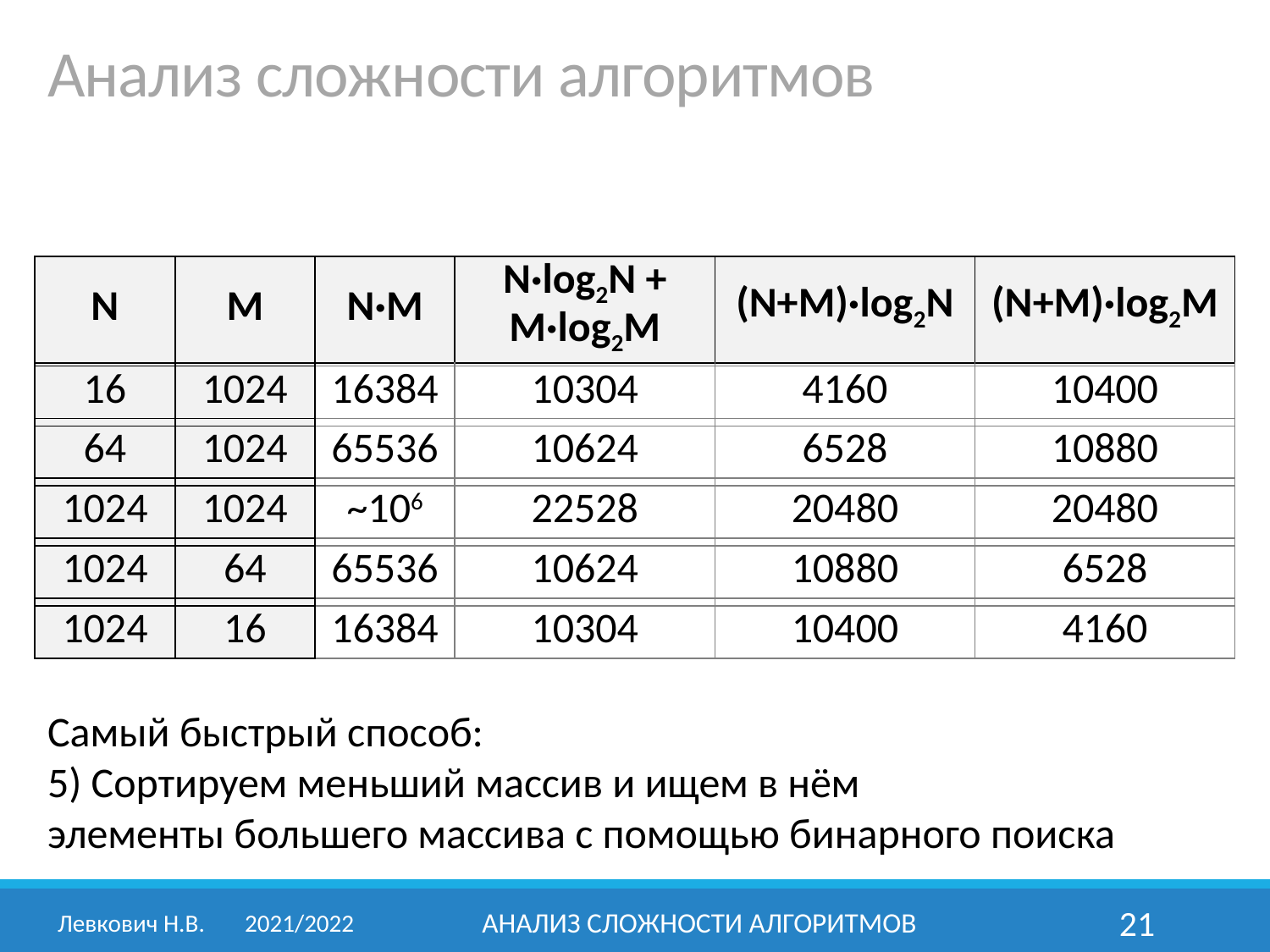

Анализ сложности алгоритмов
| N | M | N·M | N·log2N + M·log2M | (N+M)·log2N | (N+M)·log2M |
| --- | --- | --- | --- | --- | --- |
|  |  |  |  |  |  |
|  |  |  |  |  |  |
|  |  |  |  |  |  |
|  |  |  |  |  |  |
|  |  |  |  |  |  |
| 16 | 1024 | 16384 | 10304 | 4160 | 10400 |
| --- | --- | --- | --- | --- | --- |
| 64 | 1024 | 65536 | 10624 | 6528 | 10880 |
| --- | --- | --- | --- | --- | --- |
| 1024 | 1024 | ~106 | 22528 | 20480 | 20480 |
| --- | --- | --- | --- | --- | --- |
| 1024 | 64 | 65536 | 10624 | 10880 | 6528 |
| --- | --- | --- | --- | --- | --- |
| 1024 | 16 | 16384 | 10304 | 10400 | 4160 |
| --- | --- | --- | --- | --- | --- |
Самый быстрый способ:
5) Сортируем меньший массив и ищем в нём
элементы большего массива с помощью бинарного поиска
Левкович Н.В.	2021/2022
Анализ сложности алгоритмов
21